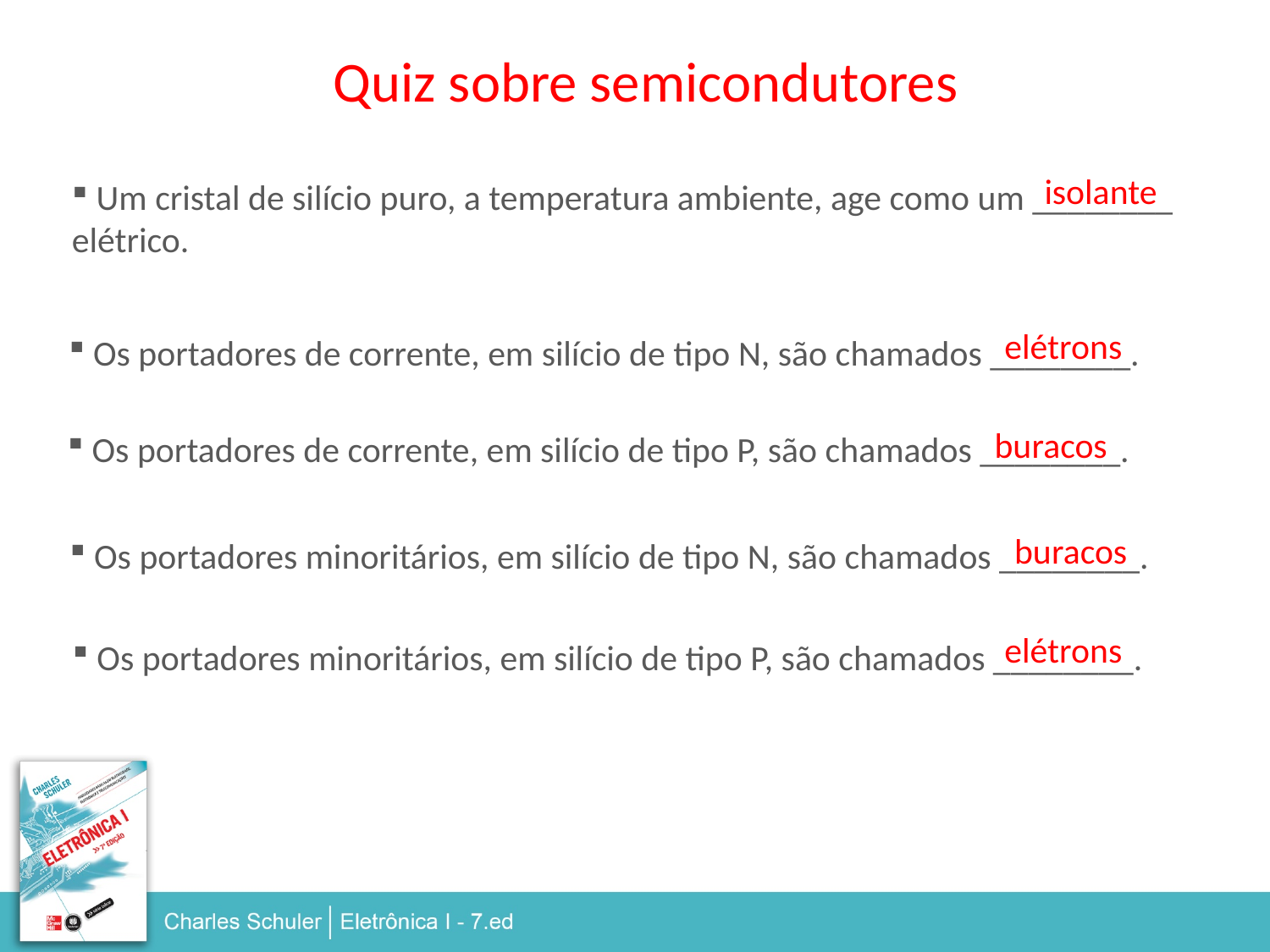

Quiz sobre semicondutores
isolante
 Um cristal de silício puro, a temperatura ambiente, age como um ________ elétrico.
elétrons
 Os portadores de corrente, em silício de tipo N, são chamados ________.
buracos
 Os portadores de corrente, em silício de tipo P, são chamados ________.
buracos
 Os portadores minoritários, em silício de tipo N, são chamados ________.
elétrons
 Os portadores minoritários, em silício de tipo P, são chamados ________.